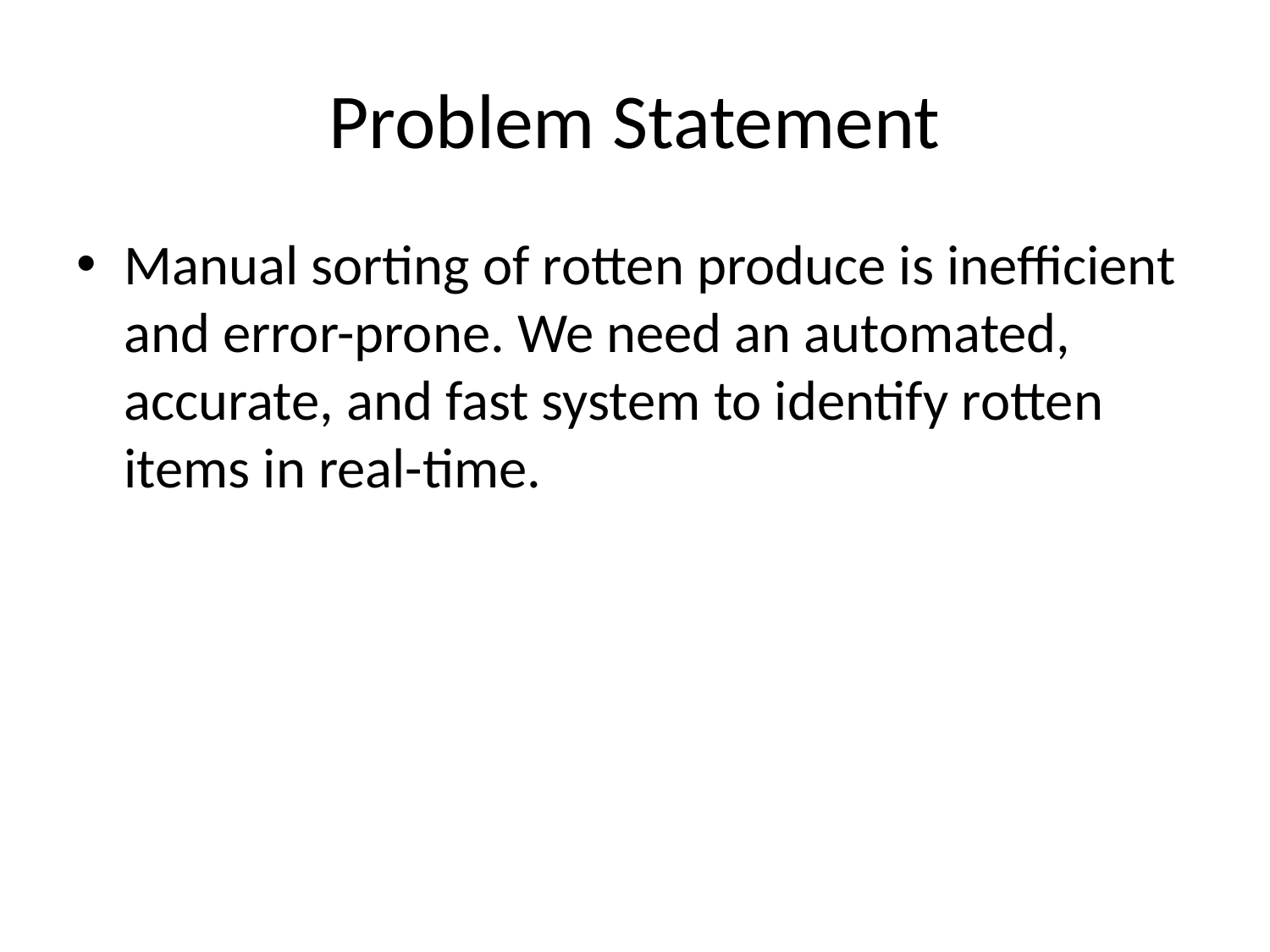

# Problem Statement
Manual sorting of rotten produce is inefficient and error-prone. We need an automated, accurate, and fast system to identify rotten items in real-time.